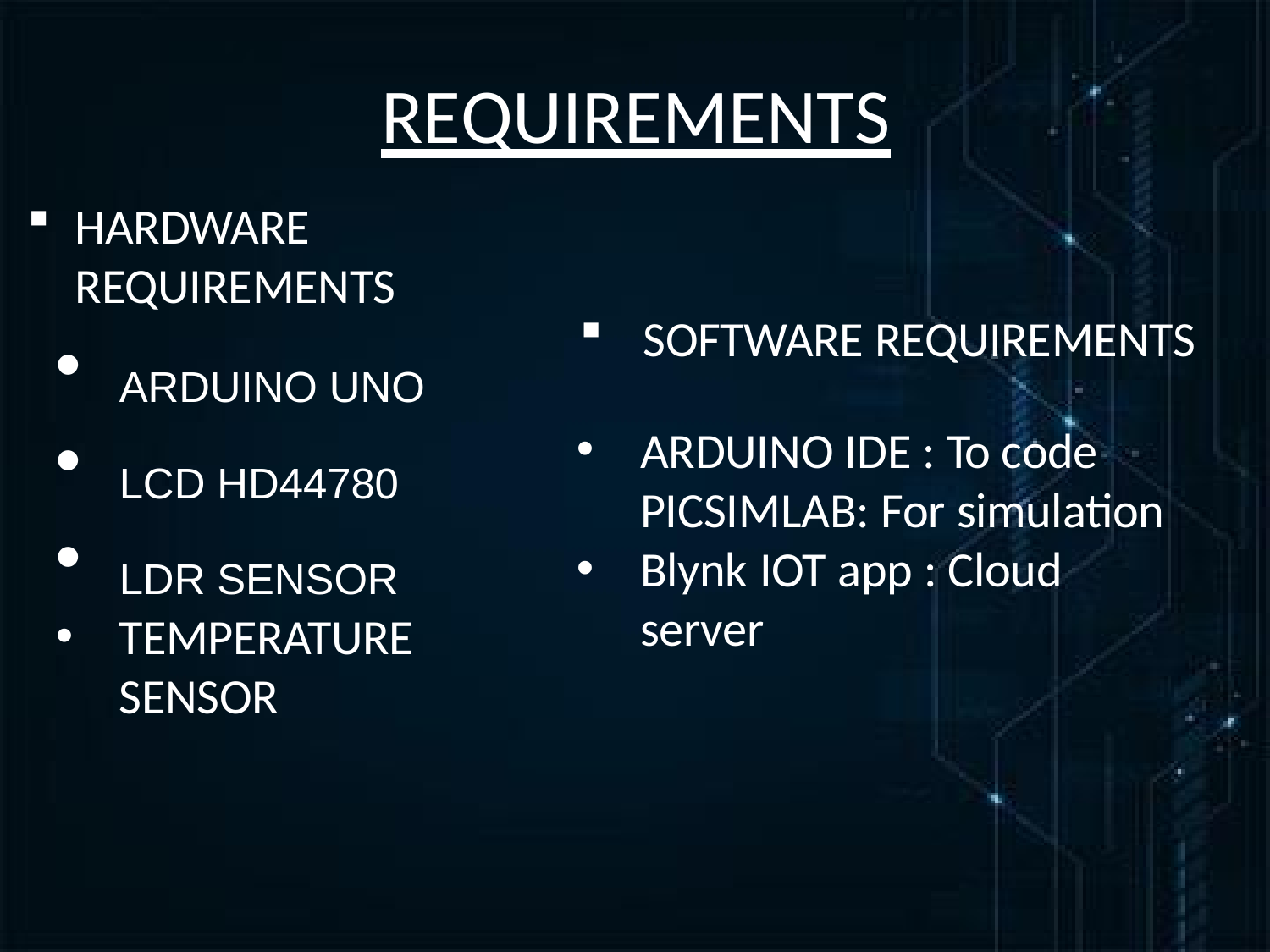

# REQUIREMENTS
HARDWARE REQUIREMENTS
SOFTWARE REQUIREMENTS
ARDUINO UNO
LCD HD44780
LDR SENSOR
TEMPERATURE SENSOR

ARDUINO IDE : To code  PICSIMLAB: For simulation
Blynk IOT app : Cloud server